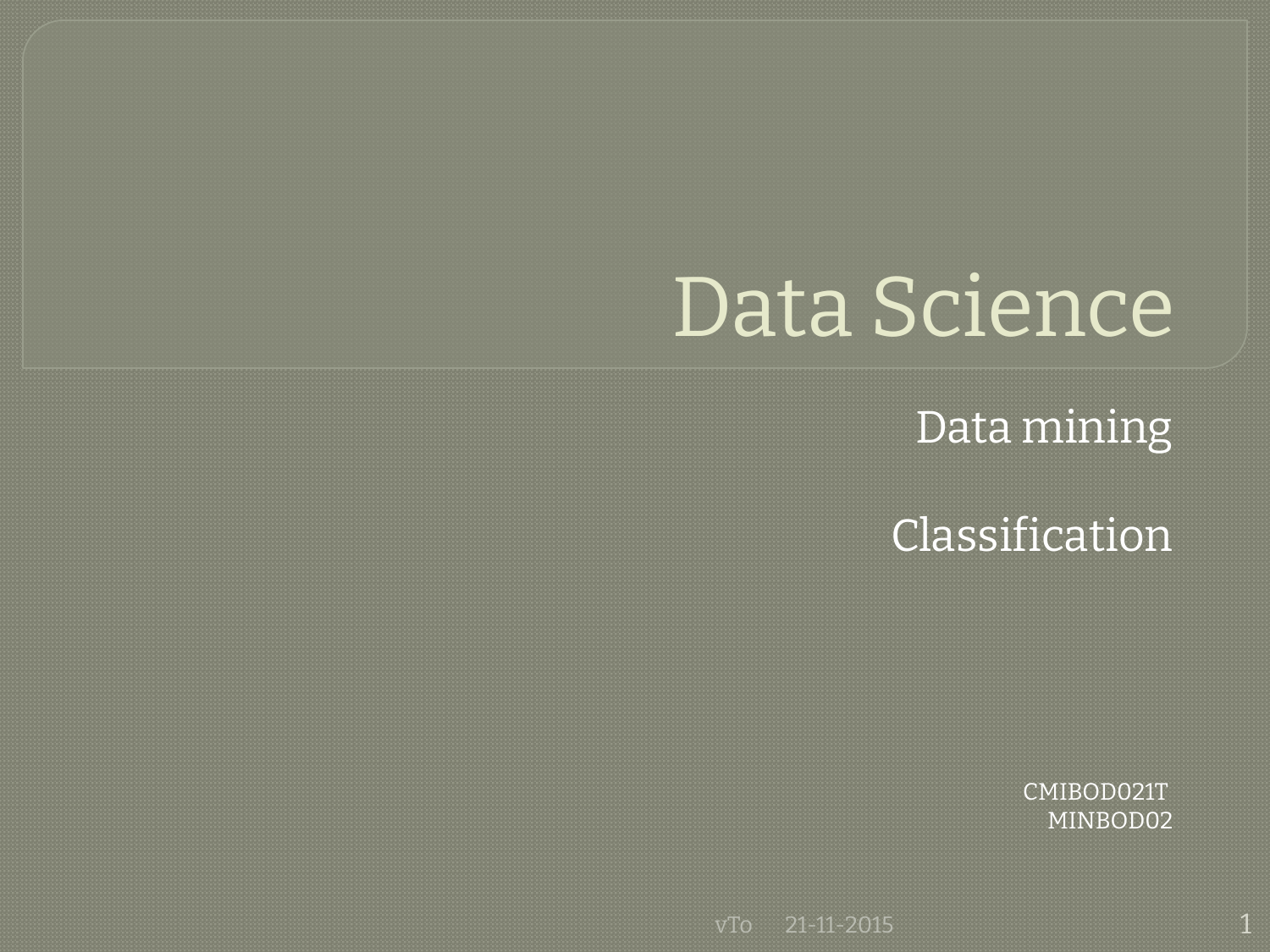

# Data Science
Data mining

Classification

CMIBOD021T
MINBOD02

vTo
21-11-2015
1